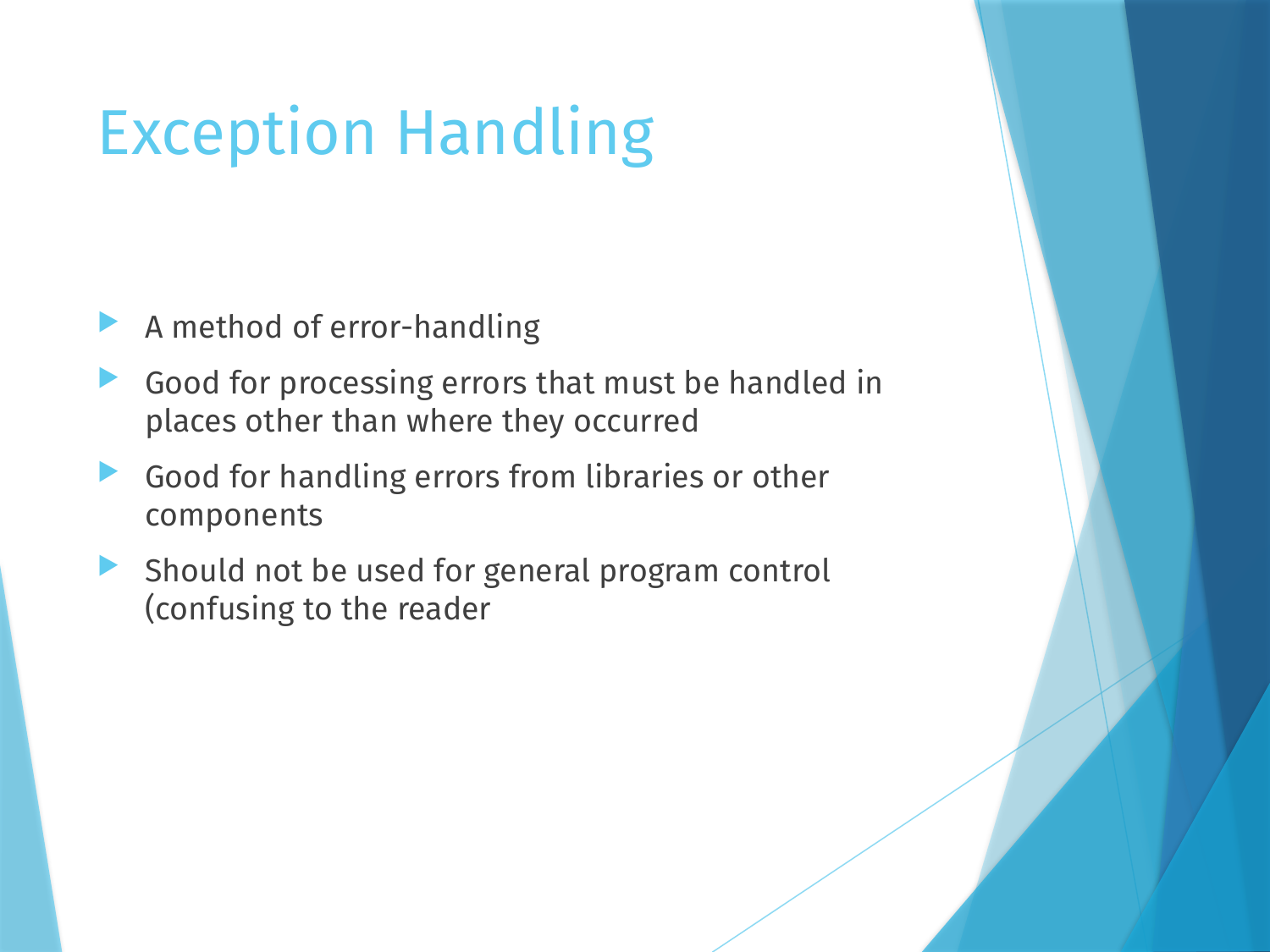

# Exception Handling
A method of error-handling
Good for processing errors that must be handled in places other than where they occurred
Good for handling errors from libraries or other components
Should not be used for general program control (confusing to the reader